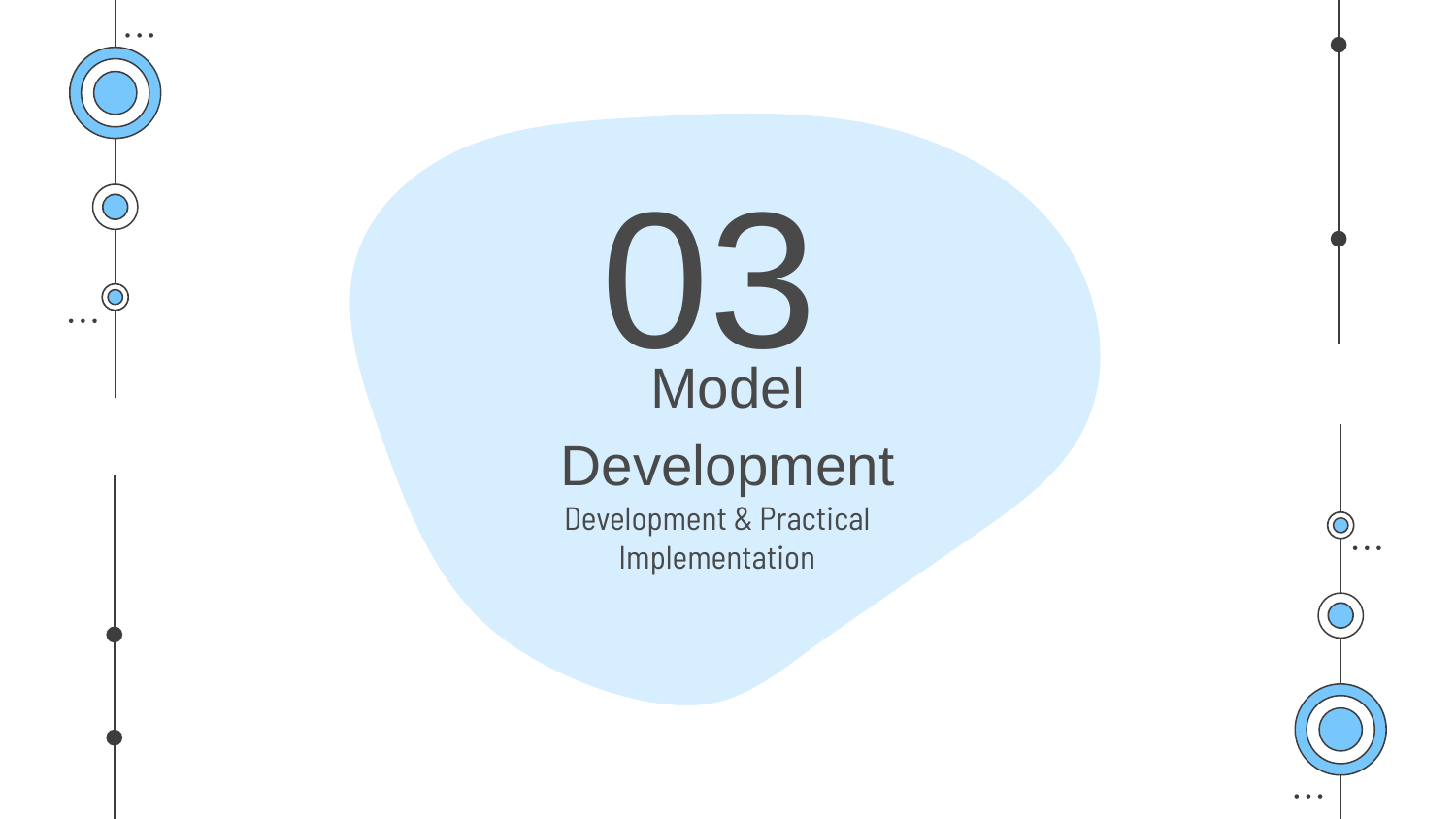

03
# Model Development
Development & Practical Implementation